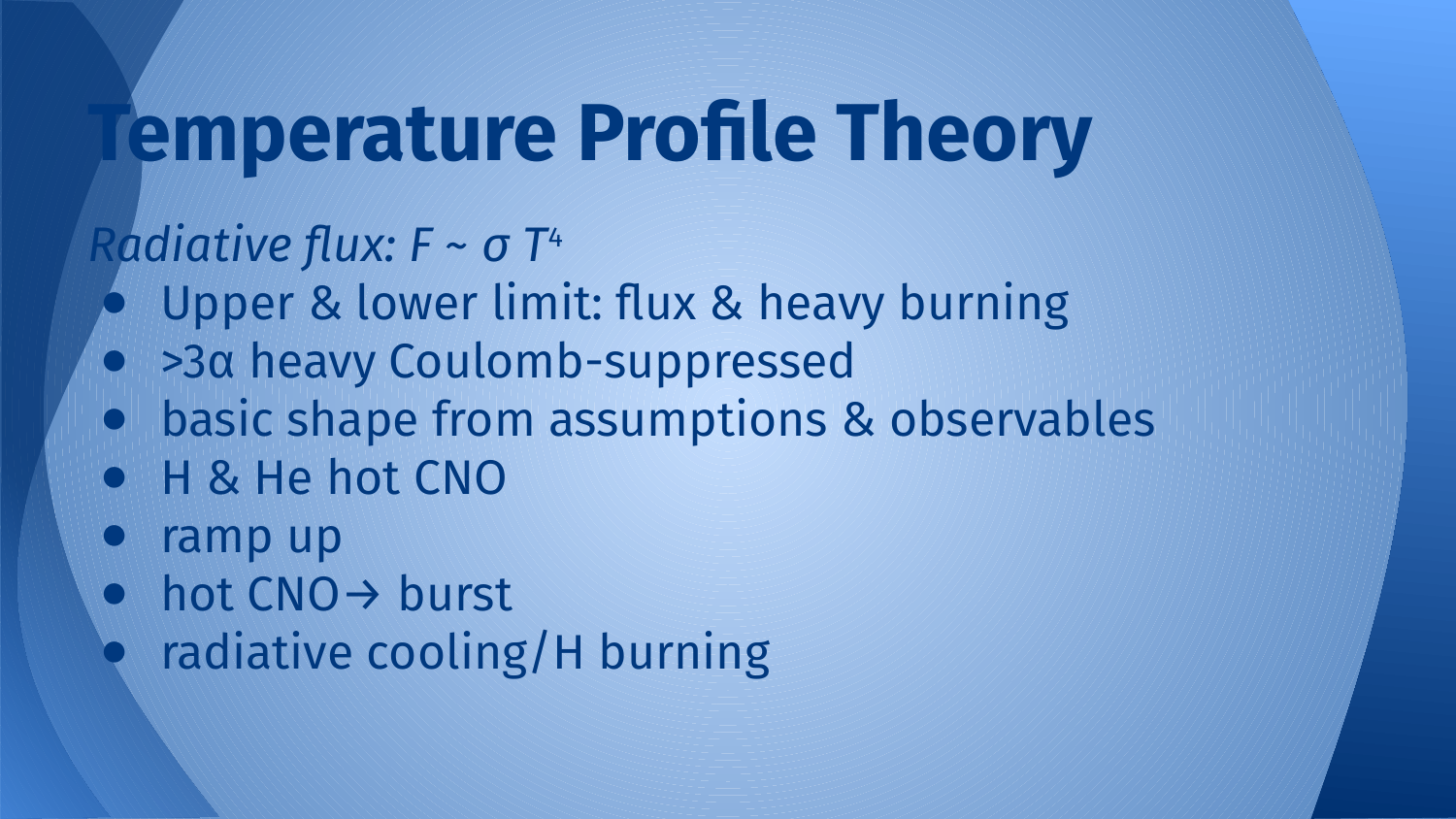

# Temperature Profile Theory
Radiative flux: F ~ σ T4
Upper & lower limit: flux & heavy burning
>3α heavy Coulomb-suppressed
basic shape from assumptions & observables
H & He hot CNO
ramp up
hot CNO→ burst
radiative cooling/H burning